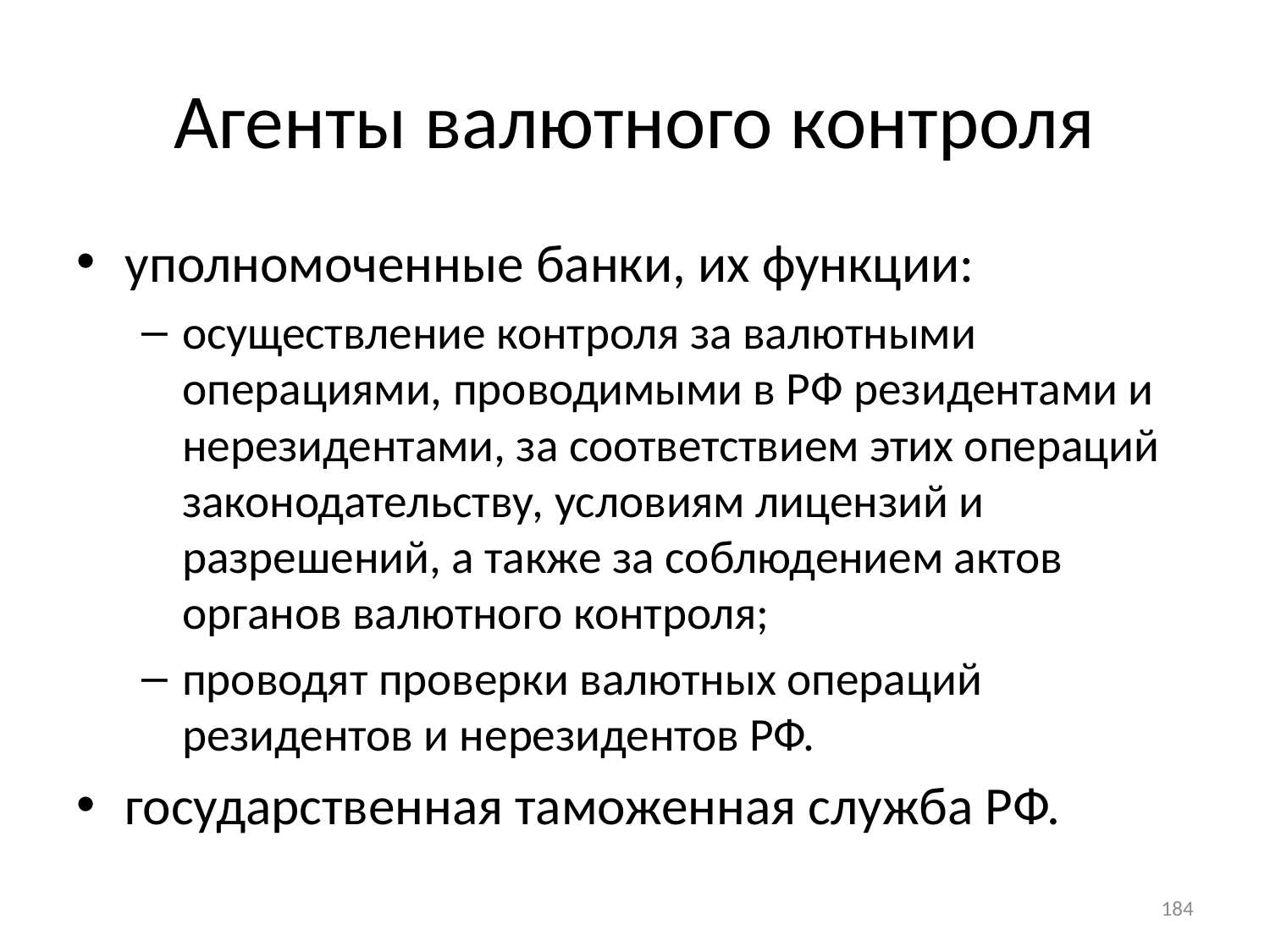

# Агенты валютного контроля
уполномоченные банки, их функции:
осуществление контроля за валютными операциями, проводимыми в РФ резидентами и нерезидентами, за соответствием этих операций законодательству, условиям лицензий и разрешений, а также за соблюдением актов органов валютного контроля;
проводят проверки валютных операций резидентов и нерезидентов РФ.
государственная таможенная служба РФ.

184